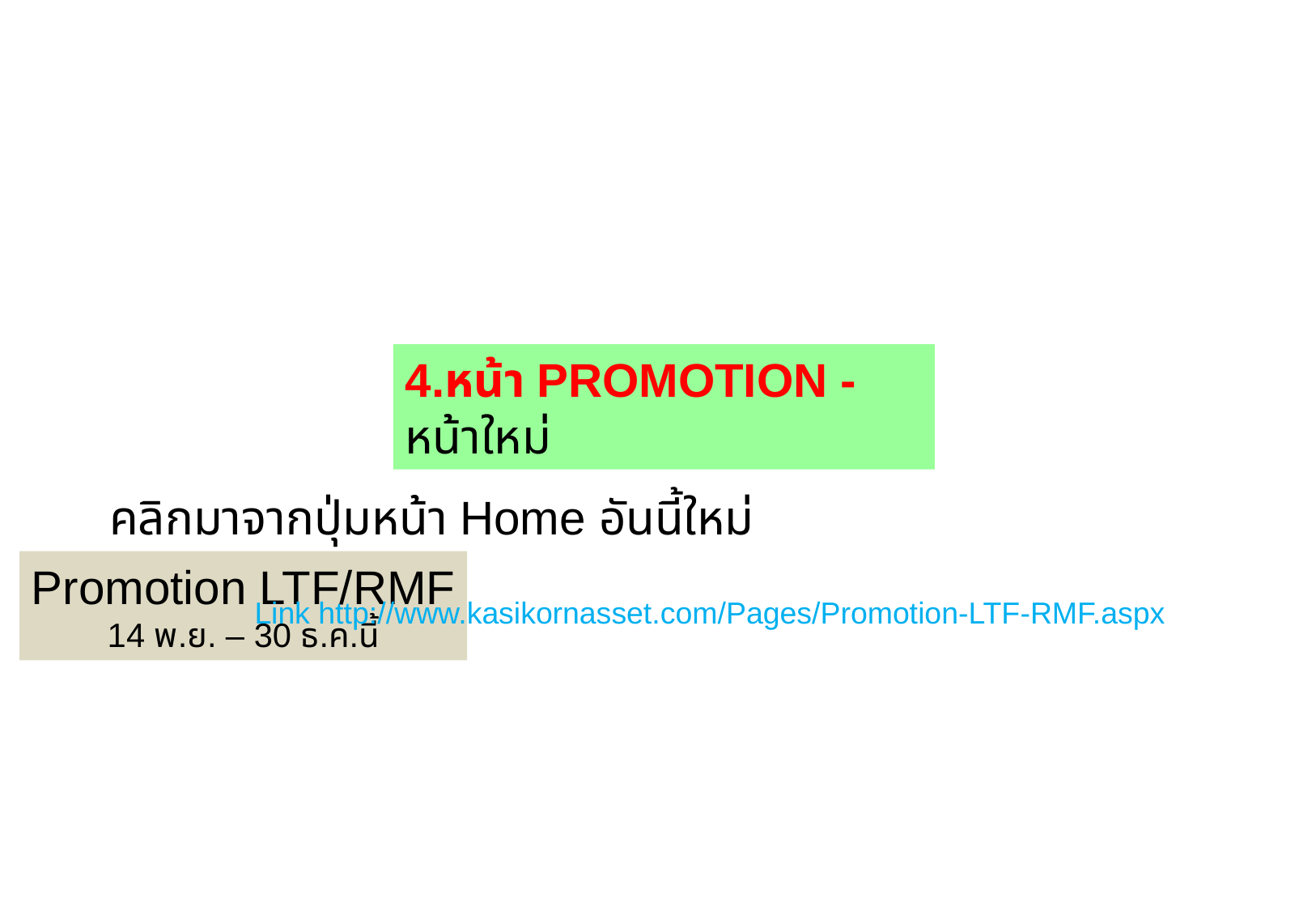

4.หน้า PROMOTION - หน้าใหม่
คลิกมาจากปุ่มหน้า Home อันนี้ใหม่
Promotion LTF/RMF
14 พ.ย. – 30 ธ.ค.นี้
Link http://www.kasikornasset.com/Pages/Promotion-LTF-RMF.aspx